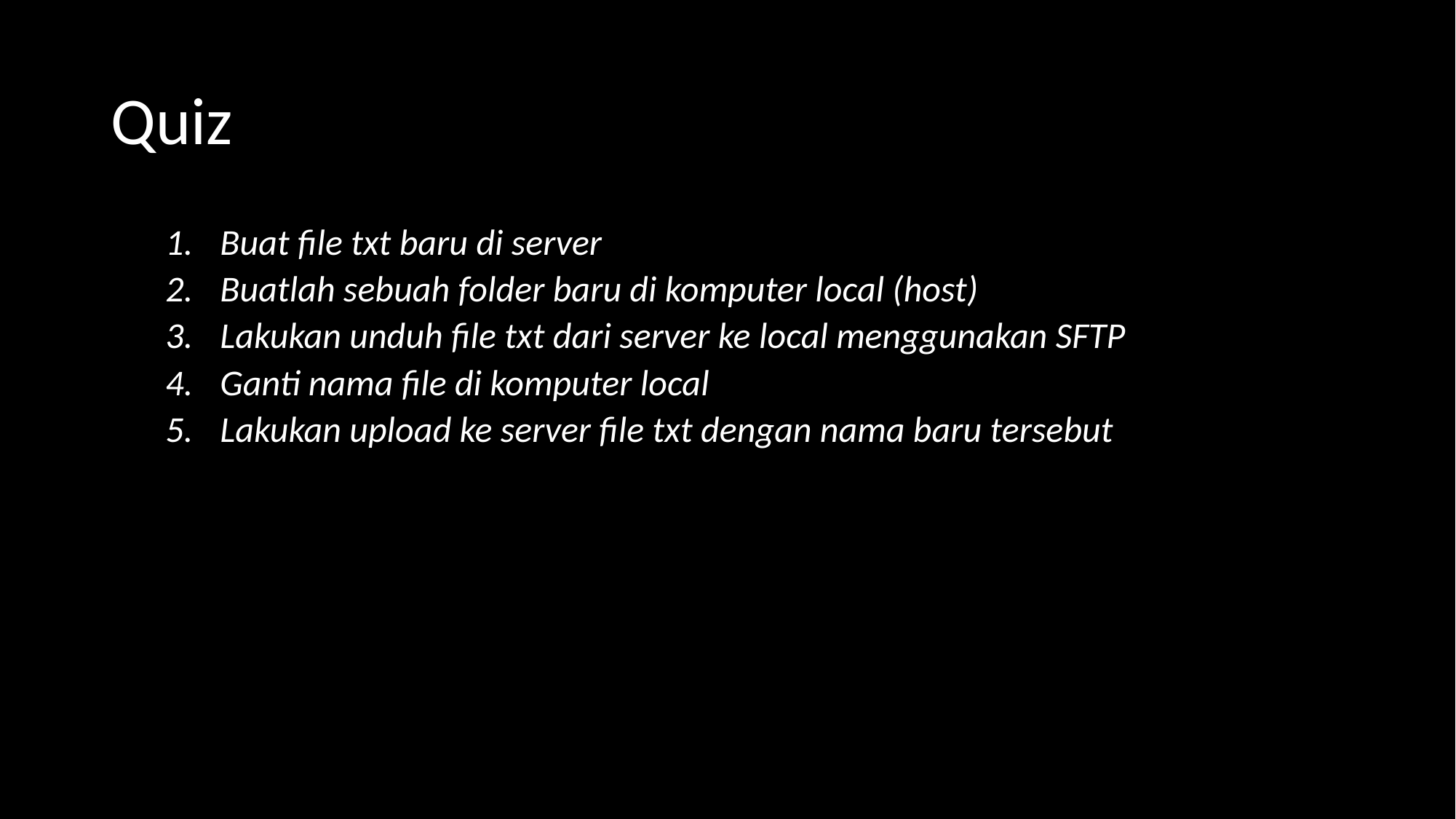

# Quiz
Buat file txt baru di server
Buatlah sebuah folder baru di komputer local (host)
Lakukan unduh file txt dari server ke local menggunakan SFTP
Ganti nama file di komputer local
Lakukan upload ke server file txt dengan nama baru tersebut